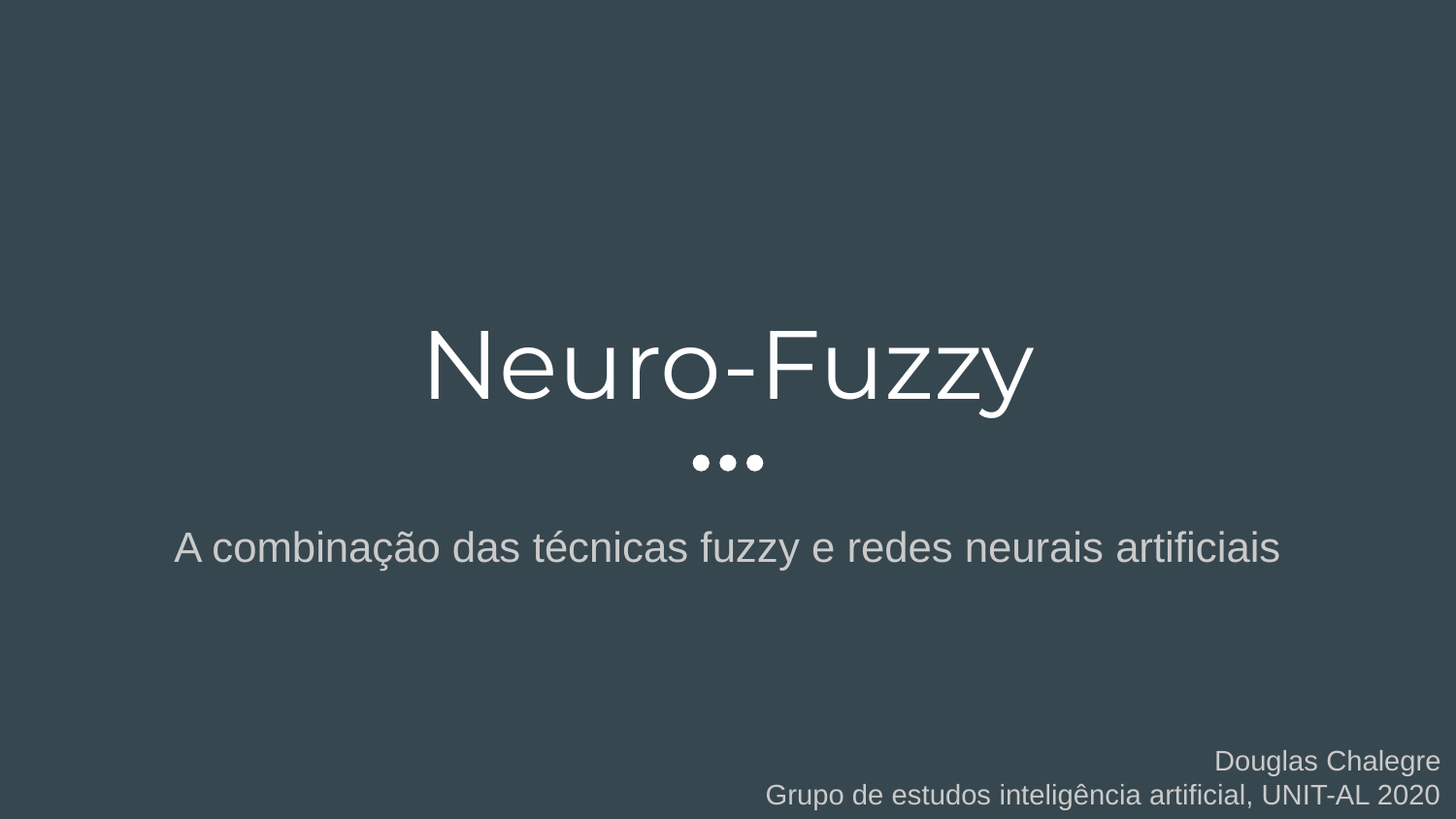

# Neuro-Fuzzy
A combinação das técnicas fuzzy e redes neurais artificiais
Douglas Chalegre
Grupo de estudos inteligência artificial, UNIT-AL 2020